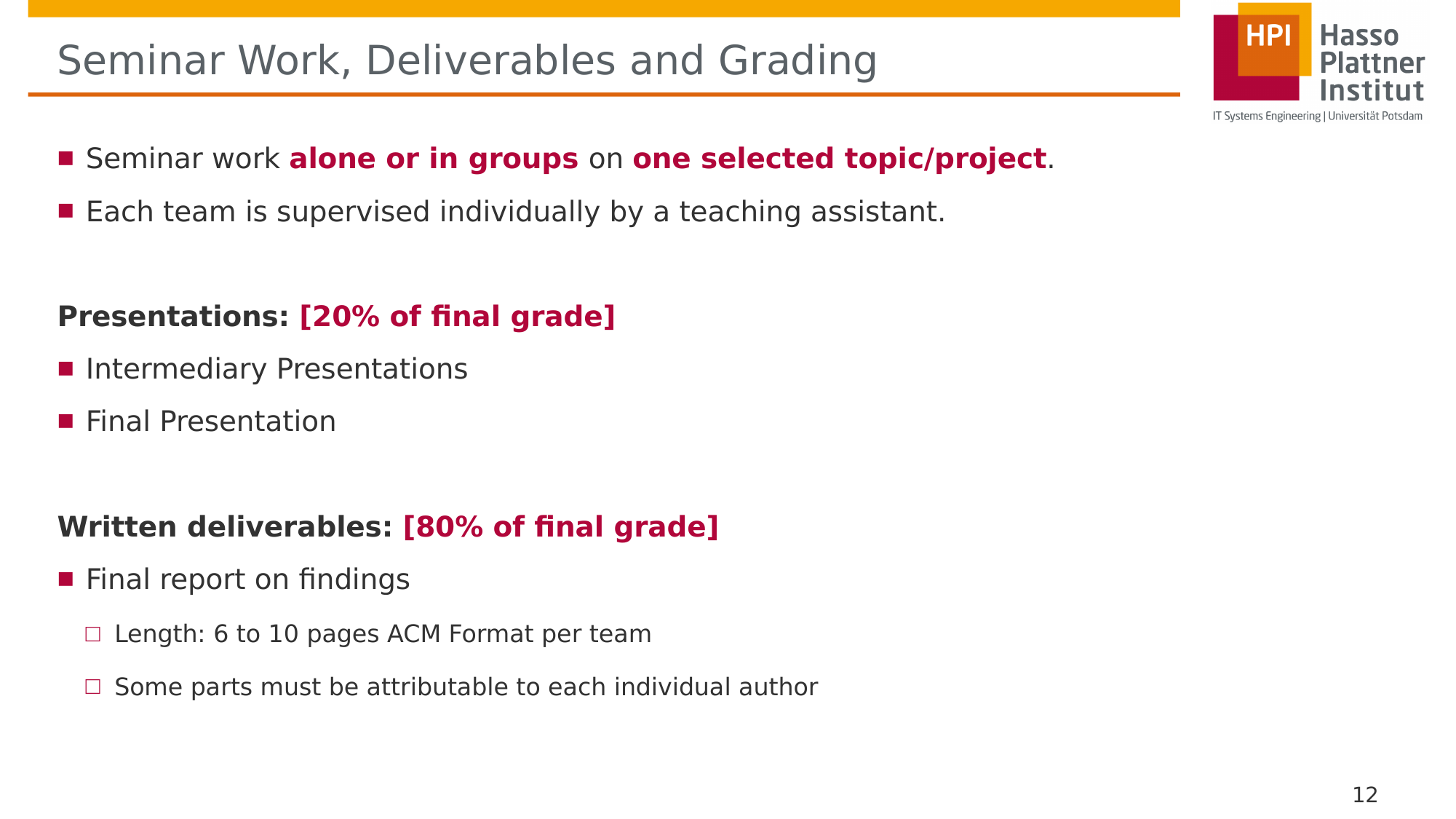

# Seminar Work, Deliverables and Grading
Seminar work alone or in groups on one selected topic/project.
Each team is supervised individually by a teaching assistant.

Presentations: [20% of final grade]
Intermediary Presentations
Final Presentation

Written deliverables: [80% of final grade]
Final report on findings
Length: 6 to 10 pages ACM Format per team
Some parts must be attributable to each individual author
12